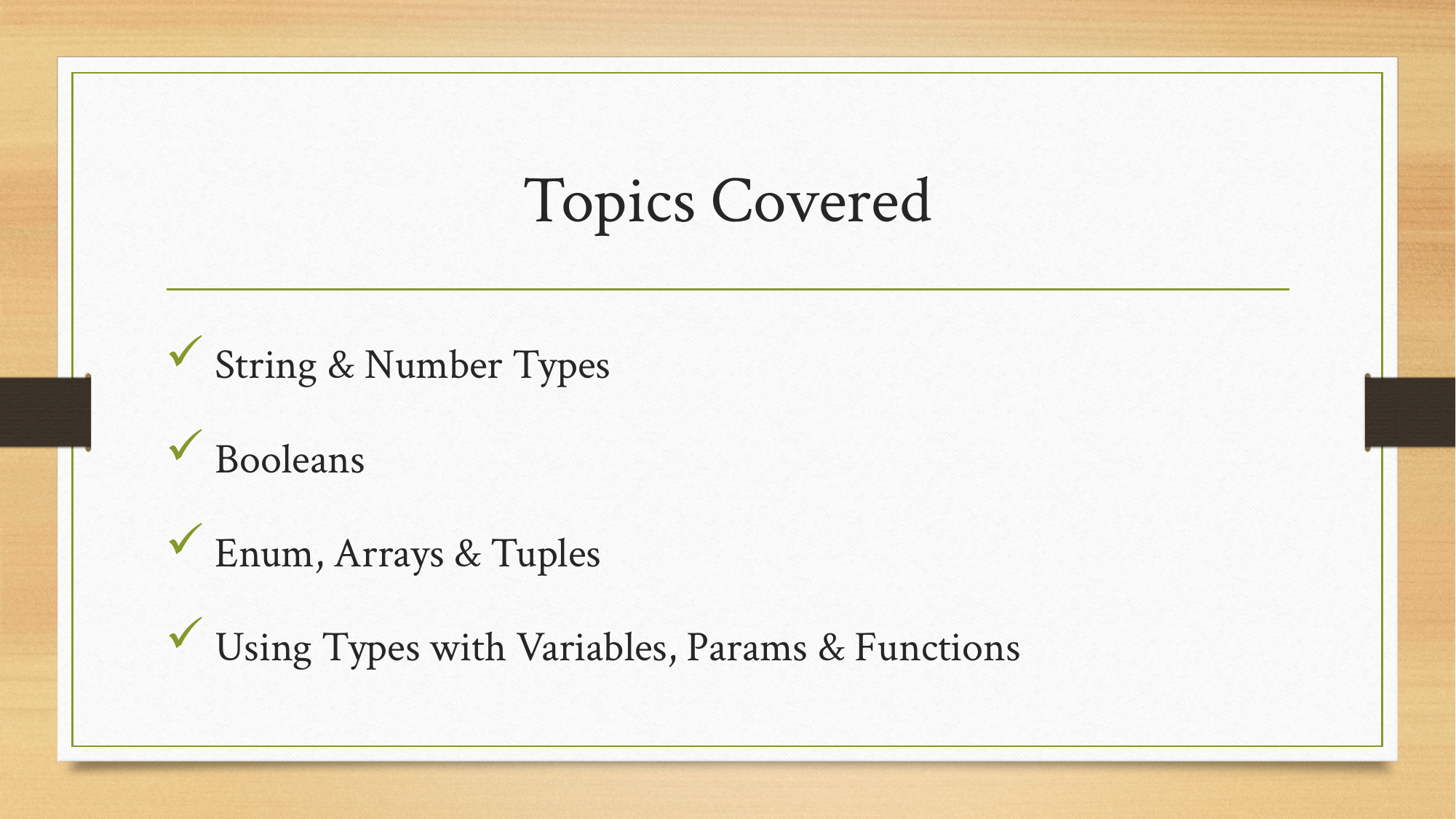

# Topics Covered
 String & Number Types
 Booleans
 Enum, Arrays & Tuples
 Using Types with Variables, Params & Functions